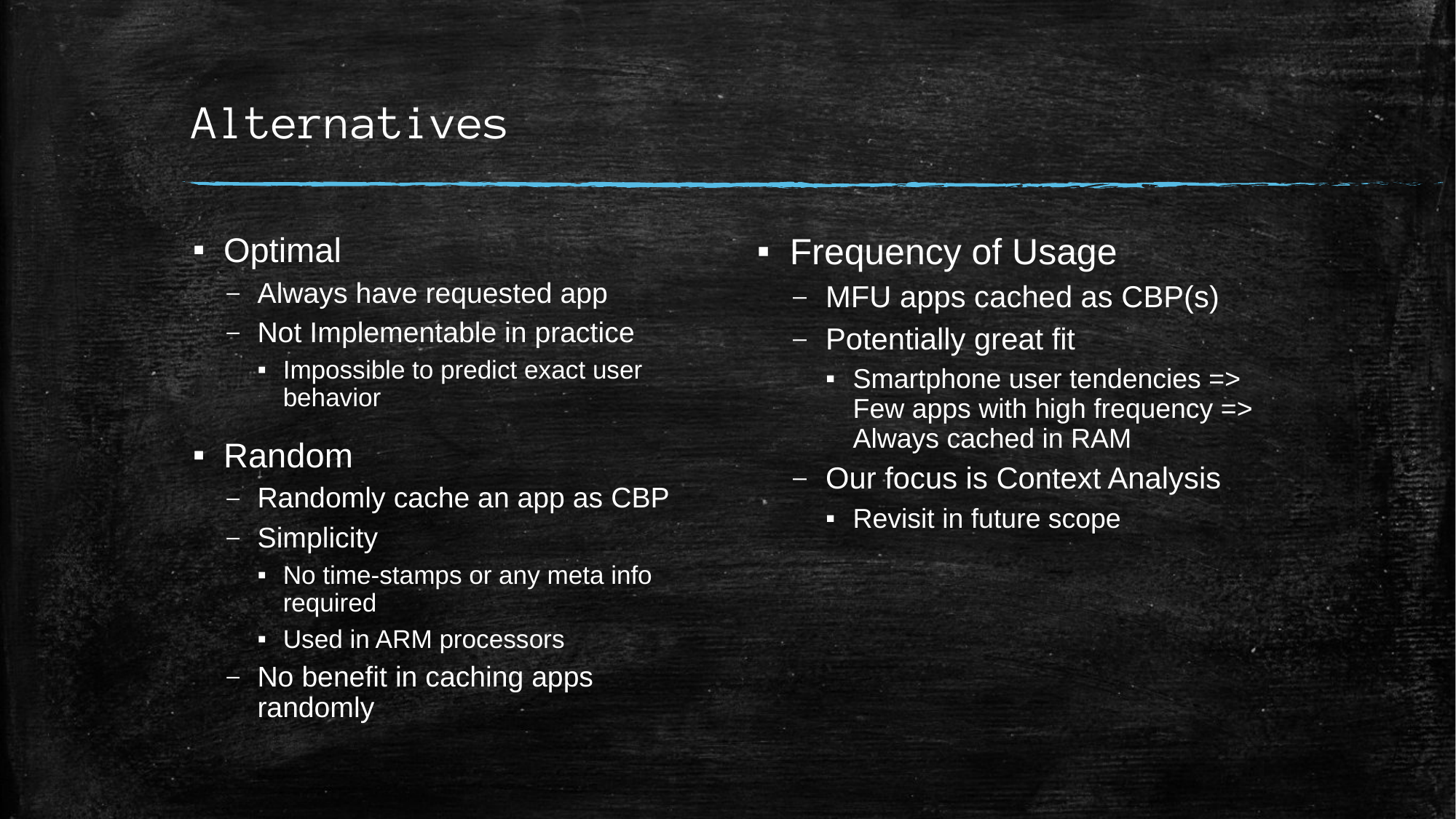

# Alternatives
Optimal
Always have requested app
Not Implementable in practice
Impossible to predict exact user behavior
Random
Randomly cache an app as CBP
Simplicity
No time-stamps or any meta info required
Used in ARM processors
No benefit in caching apps randomly
Frequency of Usage
MFU apps cached as CBP(s)
Potentially great fit
Smartphone user tendencies => Few apps with high frequency => Always cached in RAM
Our focus is Context Analysis
Revisit in future scope